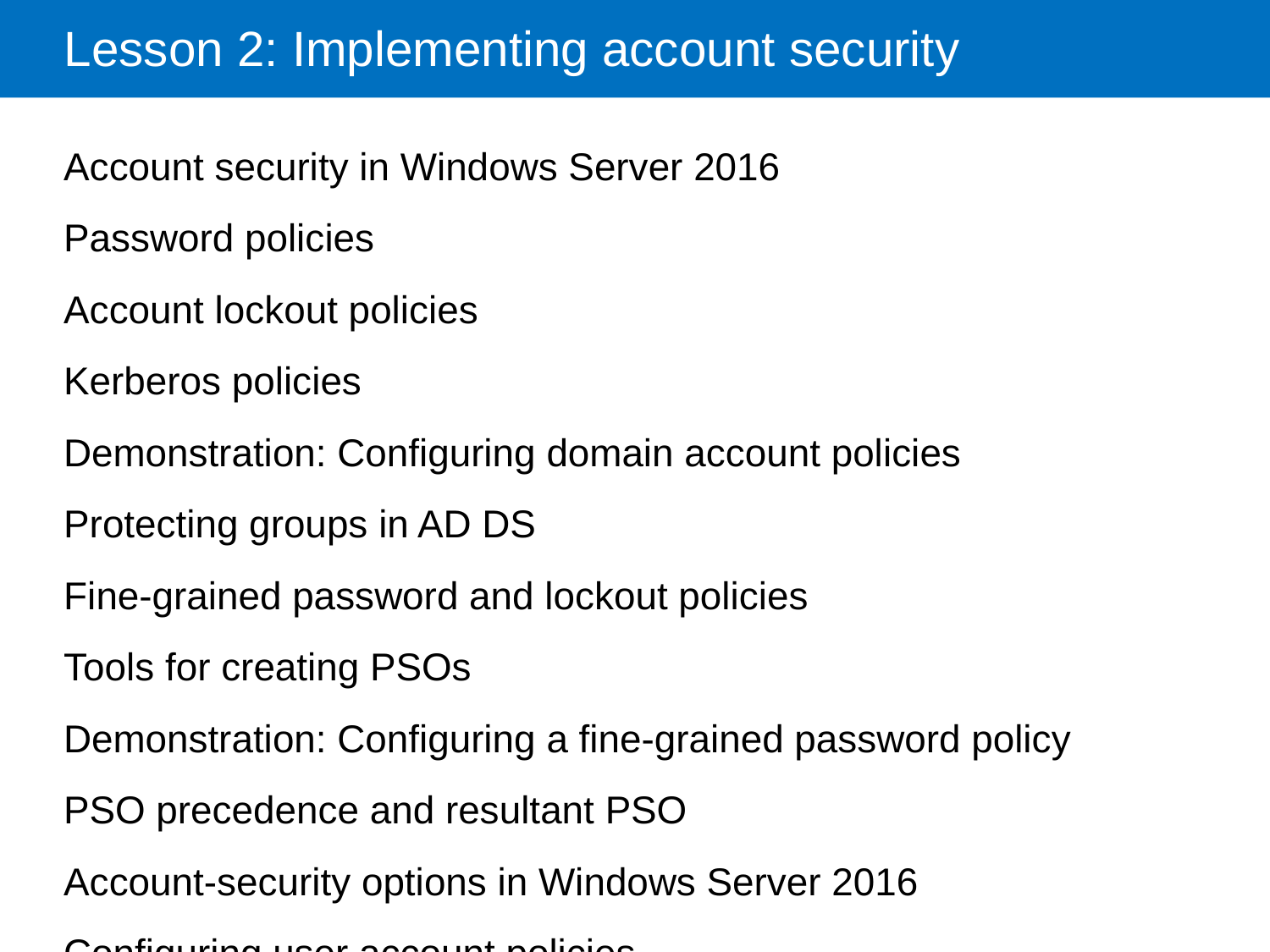

# Lesson 2: Implementing account security
Account security in Windows Server 2016
Password policies
Account lockout policies
Kerberos policies
Demonstration: Configuring domain account policies
Protecting groups in AD DS
Fine-grained password and lockout policies
Tools for creating PSOs
Demonstration: Configuring a fine-grained password policy
PSO precedence and resultant PSO
Account-security options in Windows Server 2016
Configuring user account policies
Enhancing password authentication with Windows Hello
and MFA